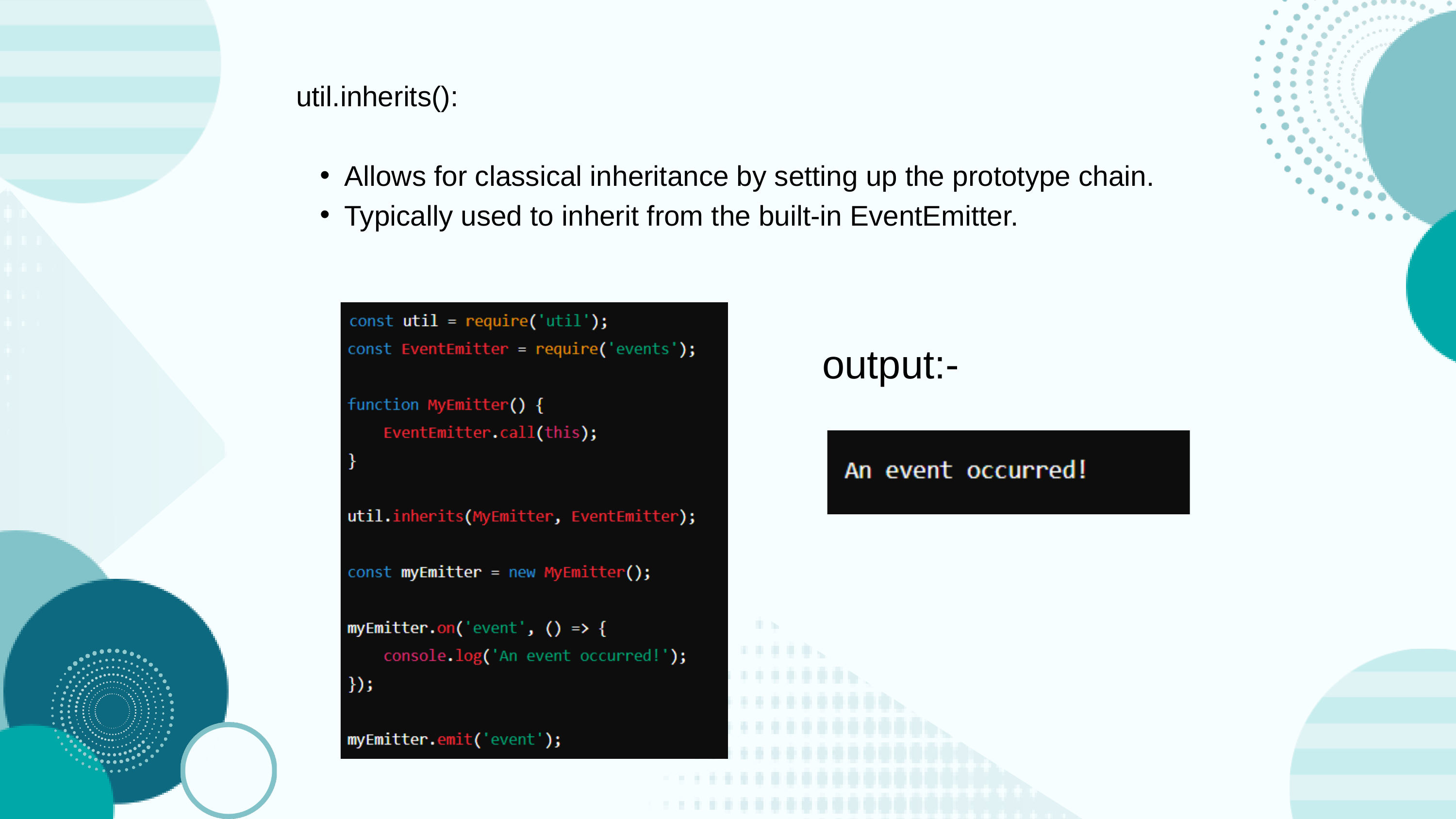

util.inherits():

Allows for classical inheritance by setting up the prototype chain.
Typically used to inherit from the built-in EventEmitter.

output:-